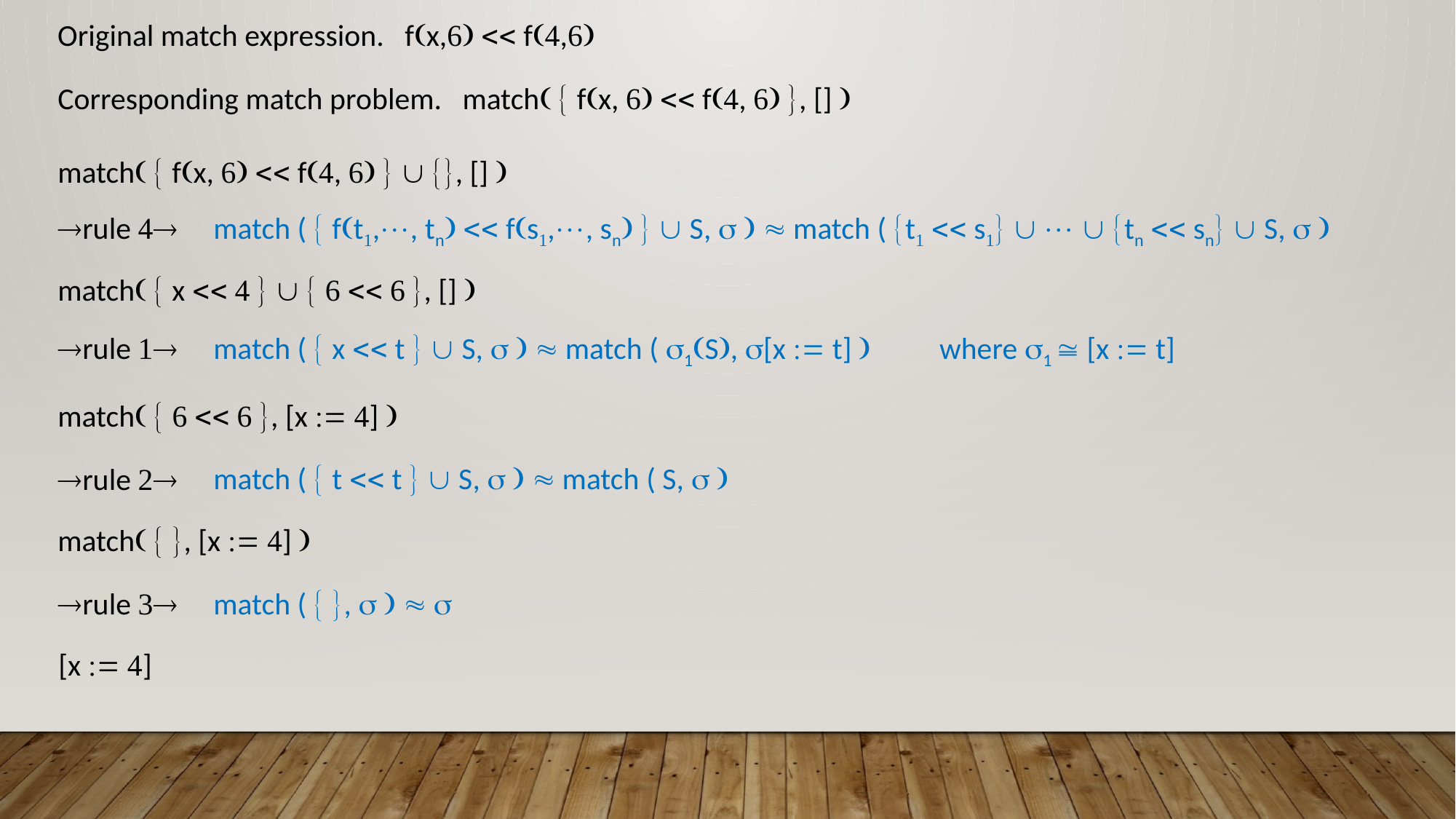

Original match expression.   f(x,6) << f(4,6)
Corresponding match problem.   match( { f(x, 6) << f(4, 6) }, [] )
match( { f(x, 6) << f(4, 6) } ∪ {}, [] )
→rule 4→
match ( { f(t1,…, tn) << f(s1,…, sn) } ∪ S, σ ) ≈ match ( {t1 << s1} ∪ … ∪ {tn << sn} ∪ S, σ )
match( { x << 4 } ∪ { 6 << 6 }, [] )
→rule 1→
match ( { x << t } ∪ S, σ ) ≈ match ( σ1(S), σ[x := t] )          where σ1 ≅ [x := t]
match( { 6 << 6 }, [x := 4] )
match ( { t << t } ∪ S, σ ) ≈ match ( S, σ )
→rule 2→
match( { }, [x := 4] )
→rule 3→
match ( { }, σ ) ≈ σ
[x := 4]